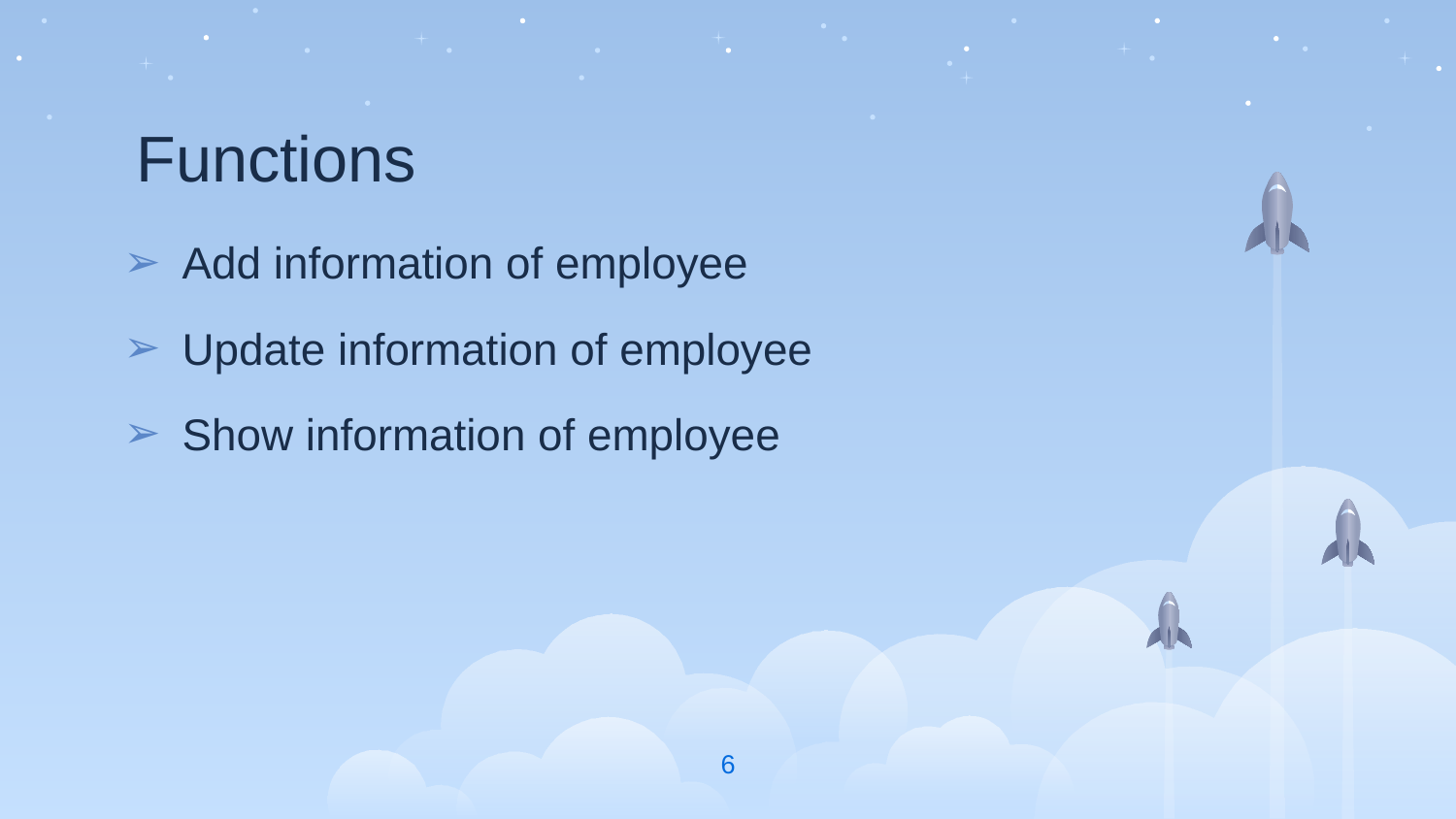

# Functions
Add information of employee
Update information of employee
Show information of employee
6